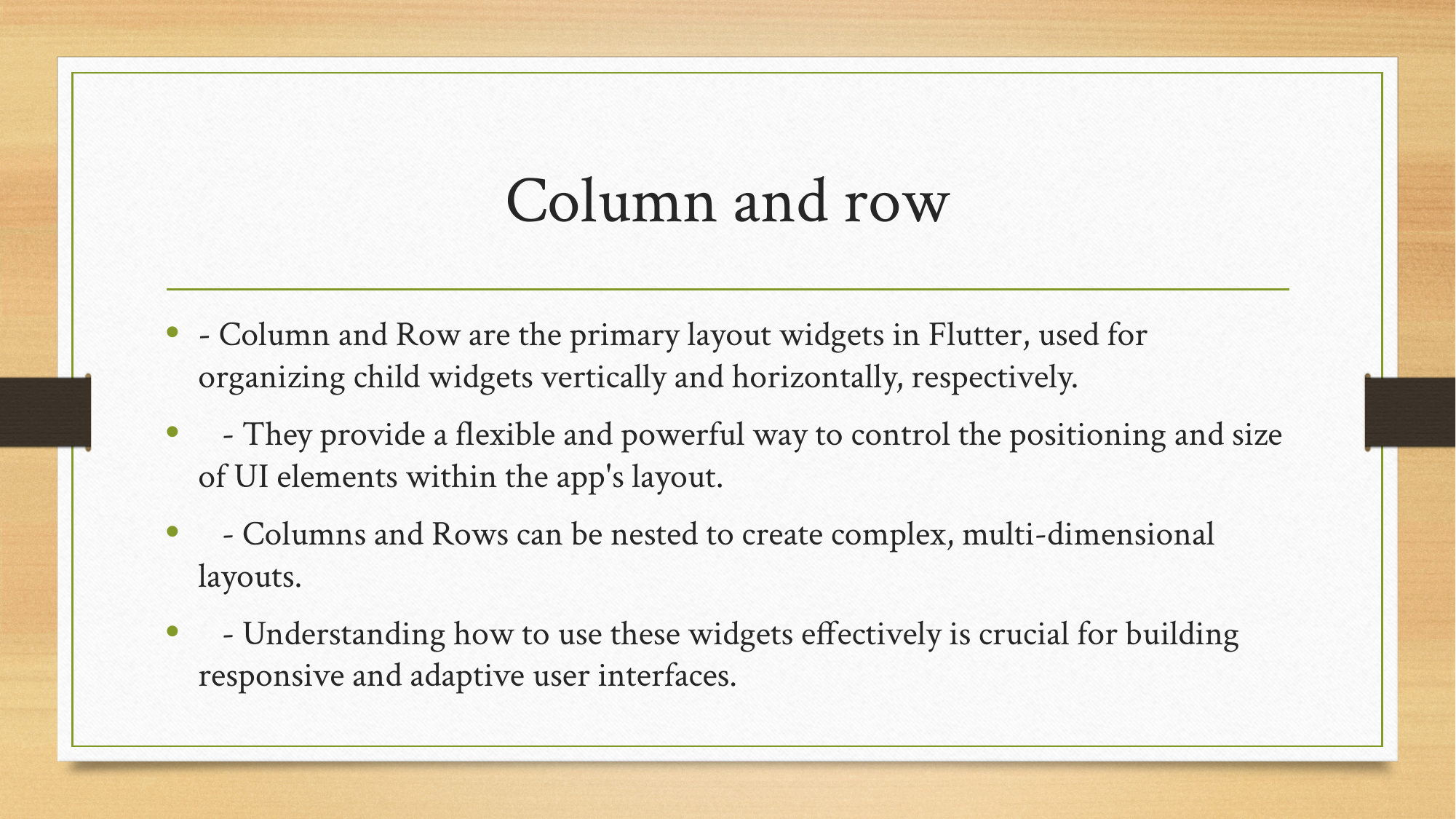

# Column and row
- Column and Row are the primary layout widgets in Flutter, used for organizing child widgets vertically and horizontally, respectively.
   - They provide a flexible and powerful way to control the positioning and size of UI elements within the app's layout.
   - Columns and Rows can be nested to create complex, multi-dimensional layouts.
   - Understanding how to use these widgets effectively is crucial for building responsive and adaptive user interfaces.